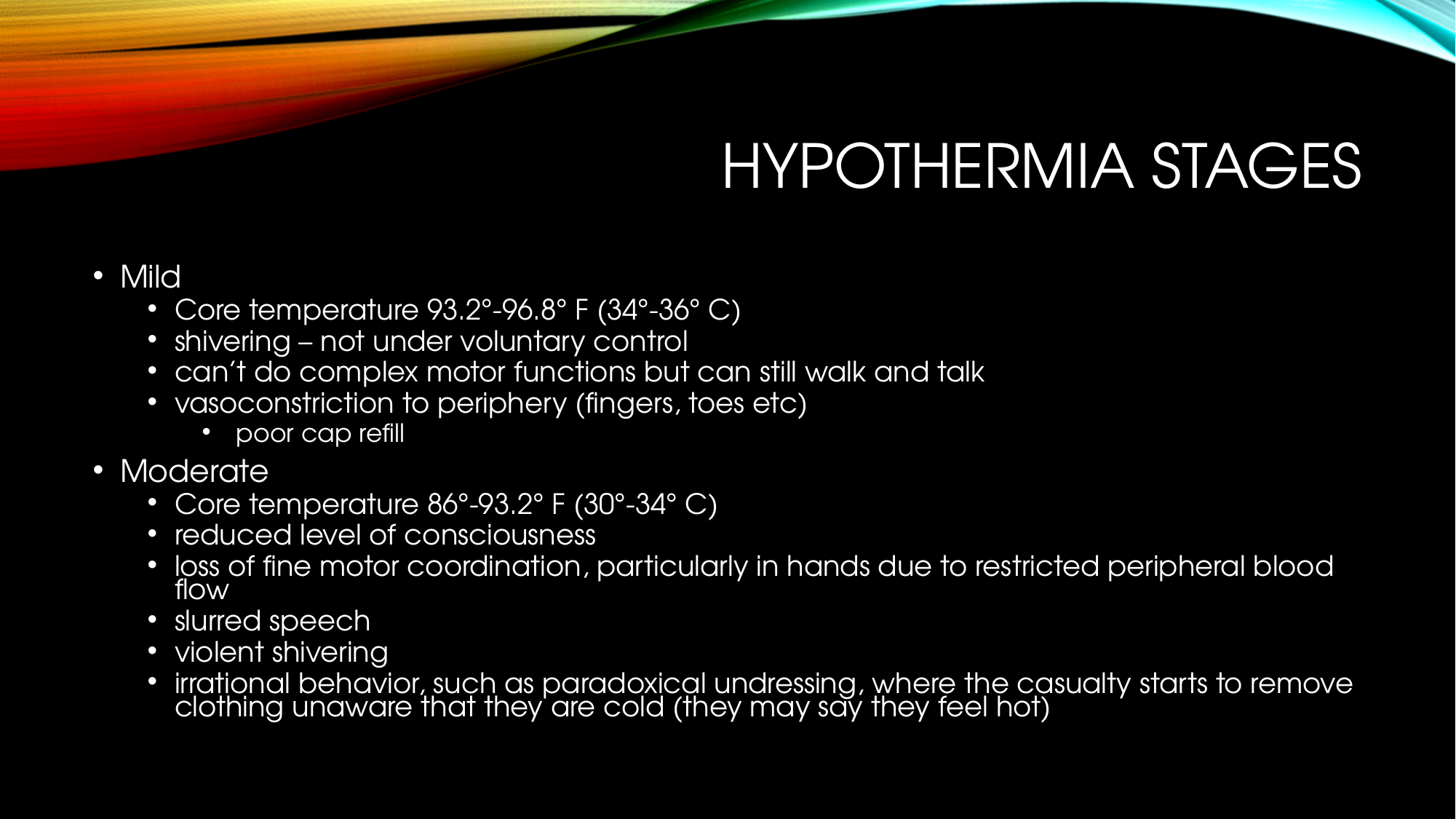

# HYPOTHERMIA STAGES
Mild
Core temperature 93.2°-96.8° F (34°-36° C)
shivering – not under voluntary control
can’t do complex motor functions but can still walk and talk
vasoconstriction to periphery (fingers, toes etc)
 poor cap refill
Moderate
Core temperature 86°-93.2° F (30°-34° C)
reduced level of consciousness
loss of fine motor coordination, particularly in hands due to restricted peripheral blood flow
slurred speech
violent shivering
irrational behavior, such as paradoxical undressing, where the casualty starts to remove clothing unaware that they are cold (they may say they feel hot)